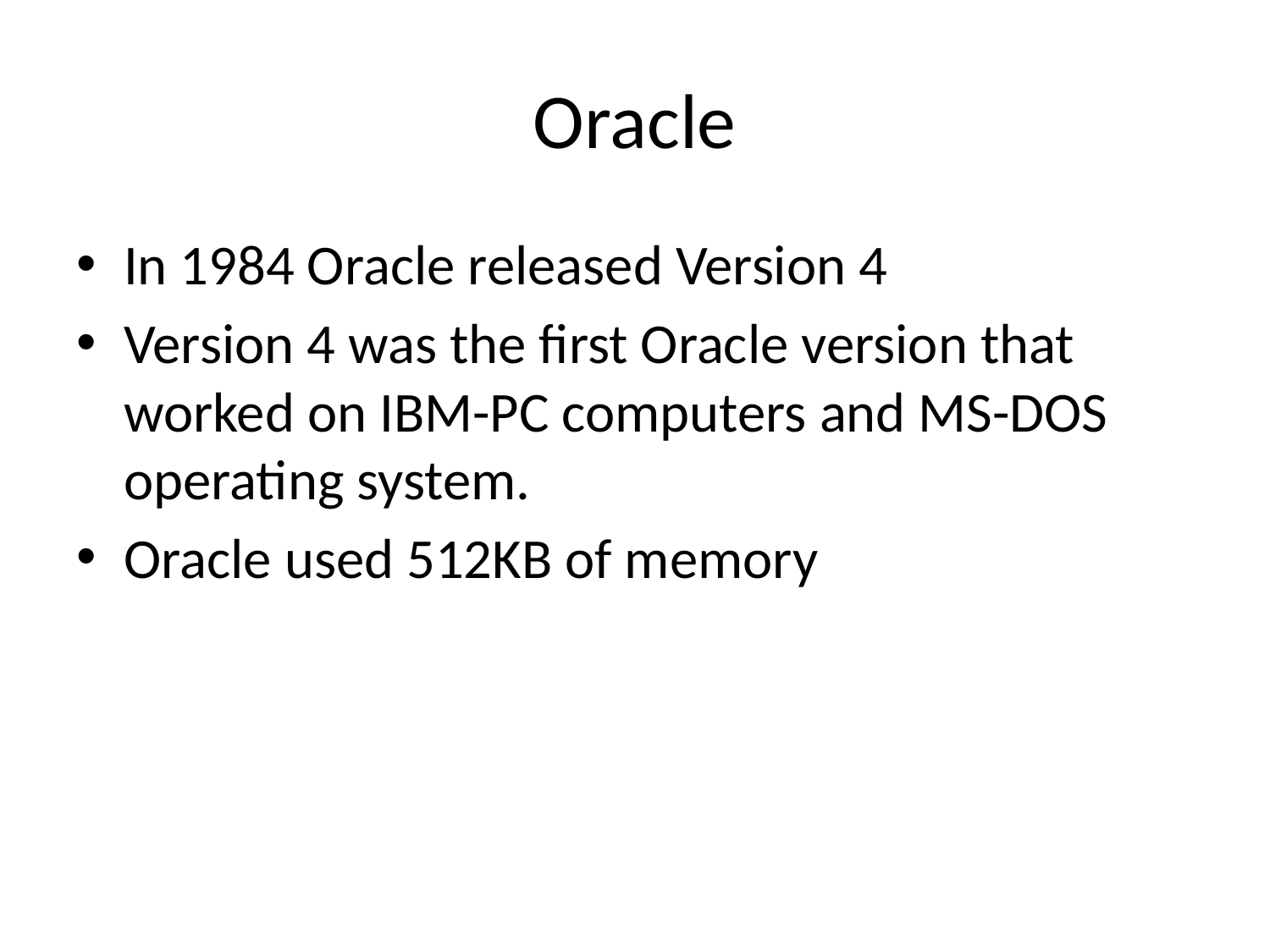

# Oracle
In 1984 Oracle released Version 4
Version 4 was the first Oracle version that worked on IBM-PC computers and MS-DOS operating system.
Oracle used 512KB of memory